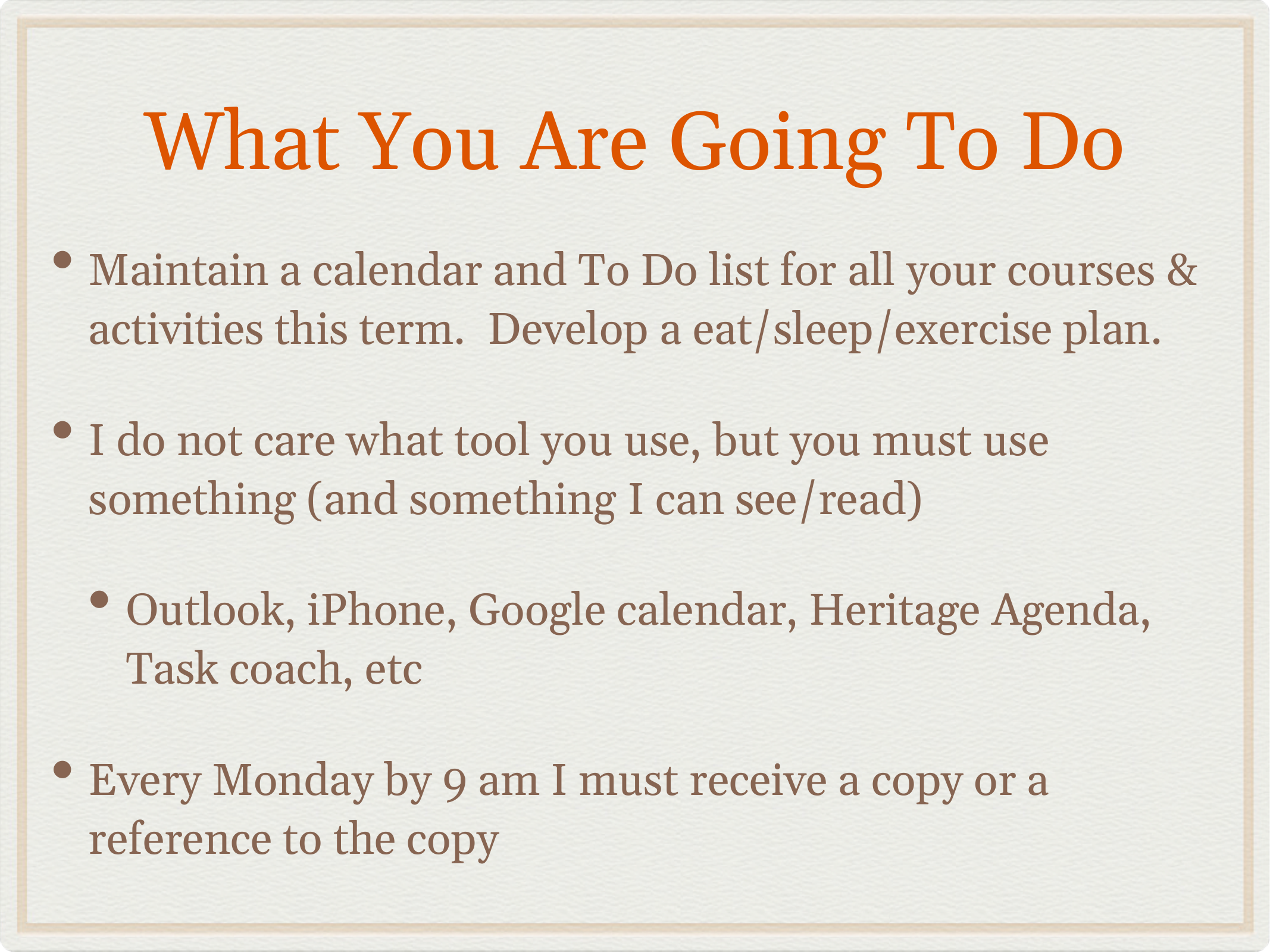

# What You Are Going To Do
Maintain a calendar and To Do list for all your courses & activities this term.  Develop a eat/sleep/exercise plan.
I do not care what tool you use, but you must use something (and something I can see/read)
Outlook, iPhone, Google calendar, Heritage Agenda, Task coach, etc
Every Monday by 9 am I must receive a copy or a reference to the copy